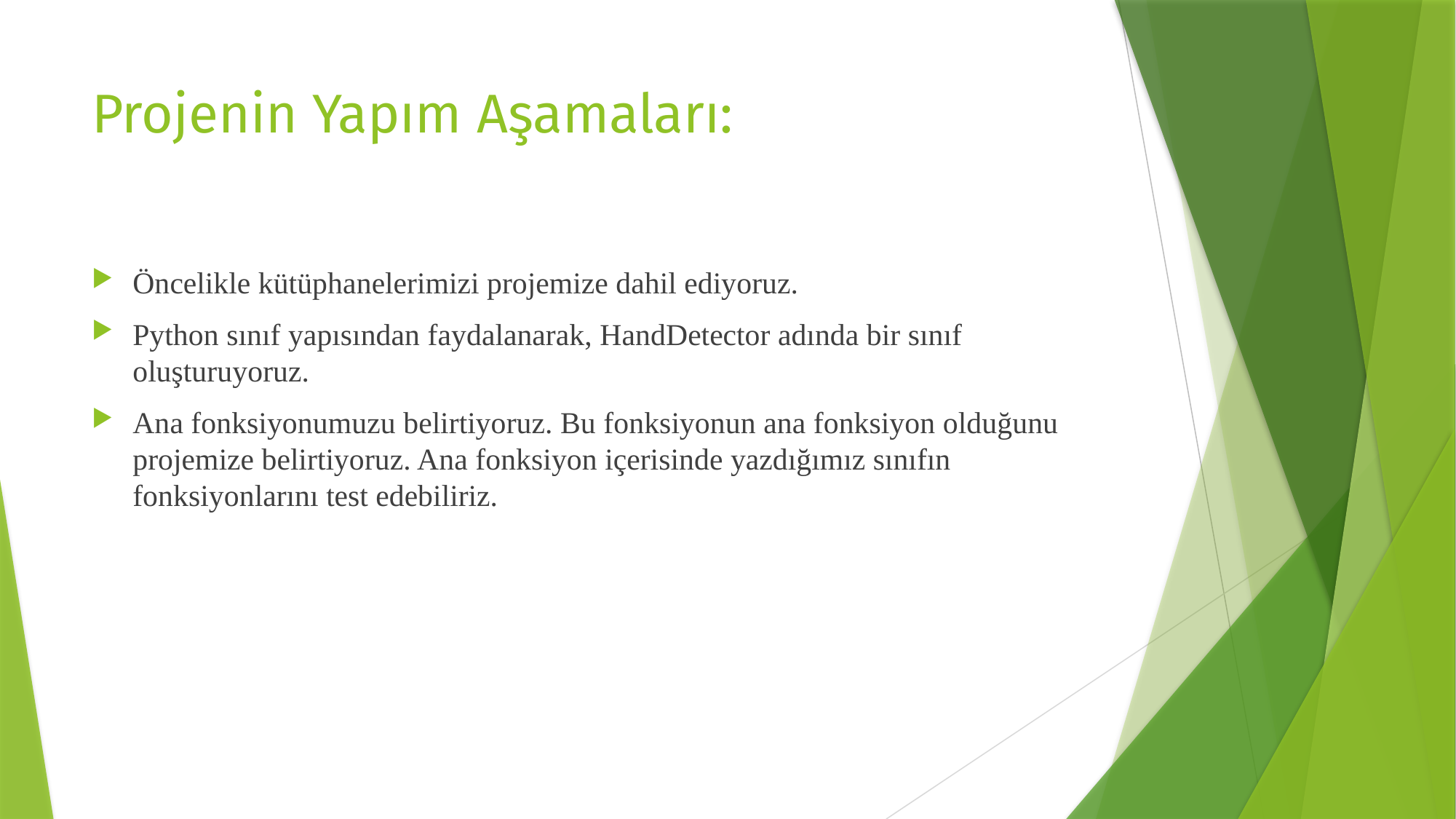

# Projenin Yapım Aşamaları:
Öncelikle kütüphanelerimizi projemize dahil ediyoruz.
Python sınıf yapısından faydalanarak, HandDetector adında bir sınıf oluşturuyoruz.
Ana fonksiyonumuzu belirtiyoruz. Bu fonksiyonun ana fonksiyon olduğunu projemize belirtiyoruz. Ana fonksiyon içerisinde yazdığımız sınıfın fonksiyonlarını test edebiliriz.